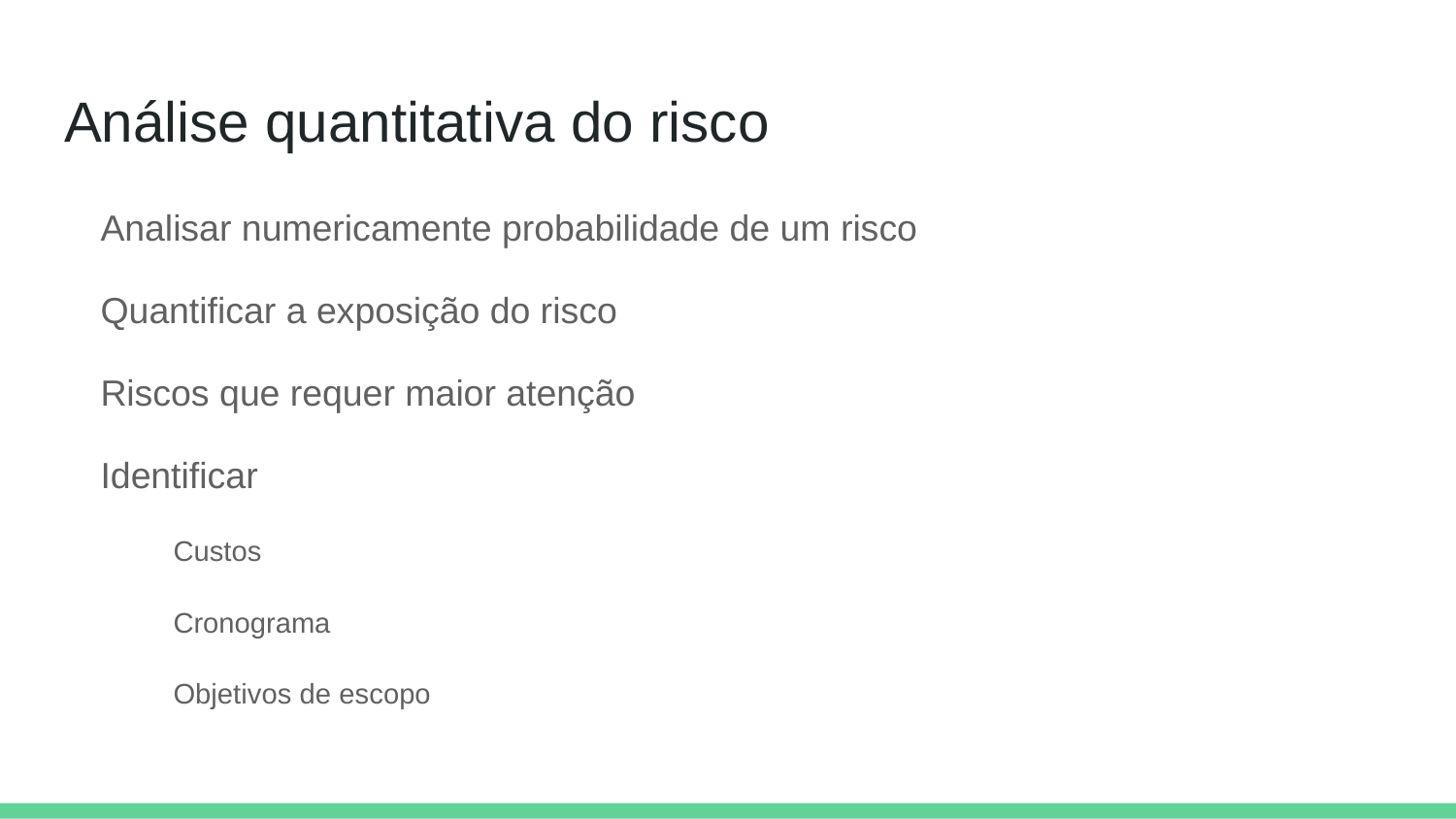

# Análise quantitativa do risco
Analisar numericamente probabilidade de um risco
Quantificar a exposição do risco
Riscos que requer maior atenção
Identificar
Custos
Cronograma
Objetivos de escopo